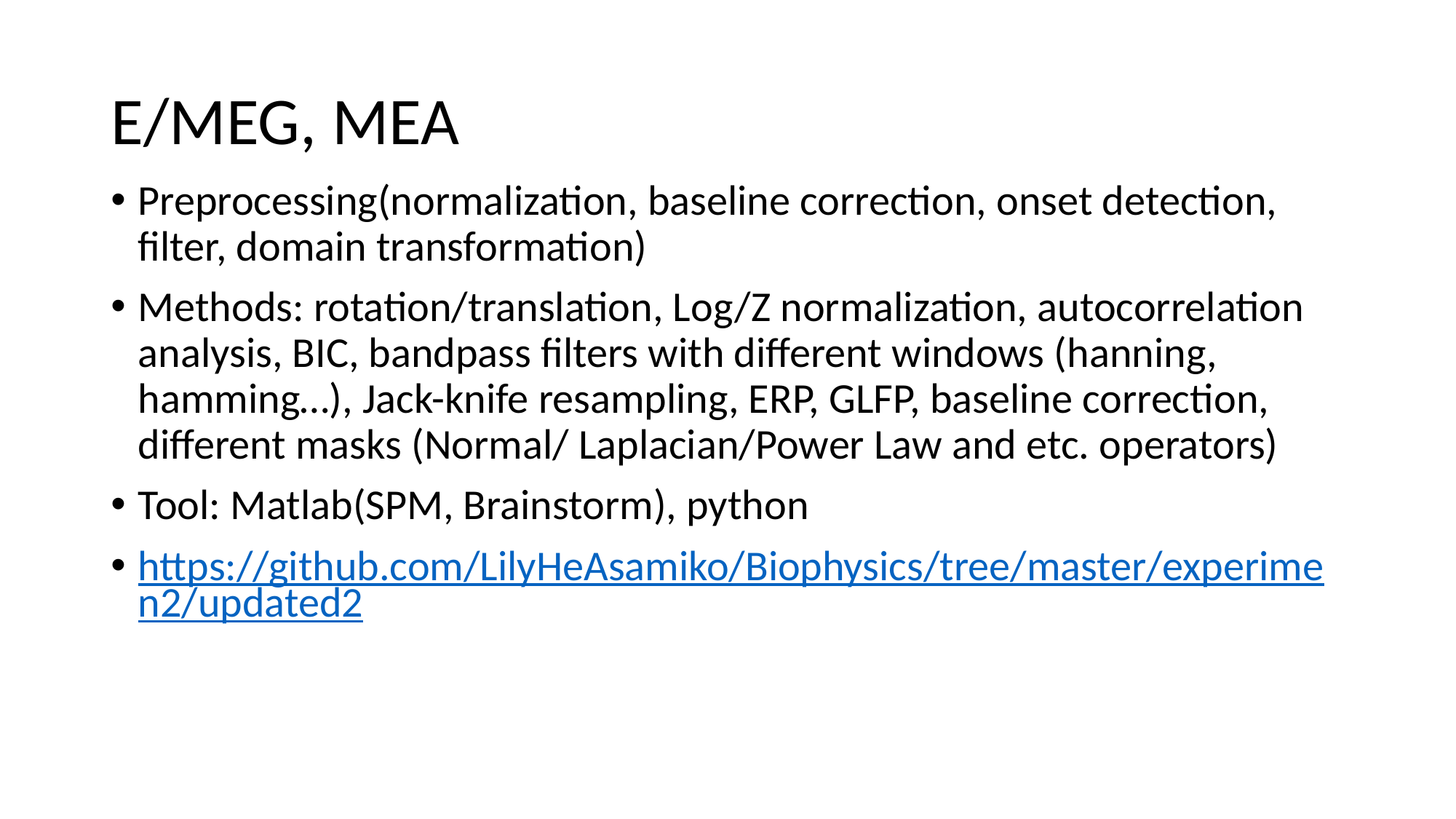

# E/MEG, MEA
Preprocessing(normalization, baseline correction, onset detection, filter, domain transformation)
Methods: rotation/translation, Log/Z normalization, autocorrelation analysis, BIC, bandpass filters with different windows (hanning, hamming…), Jack-knife resampling, ERP, GLFP, baseline correction, different masks (Normal/ Laplacian/Power Law and etc. operators)
Tool: Matlab(SPM, Brainstorm), python
https://github.com/LilyHeAsamiko/Biophysics/tree/master/experimen2/updated2